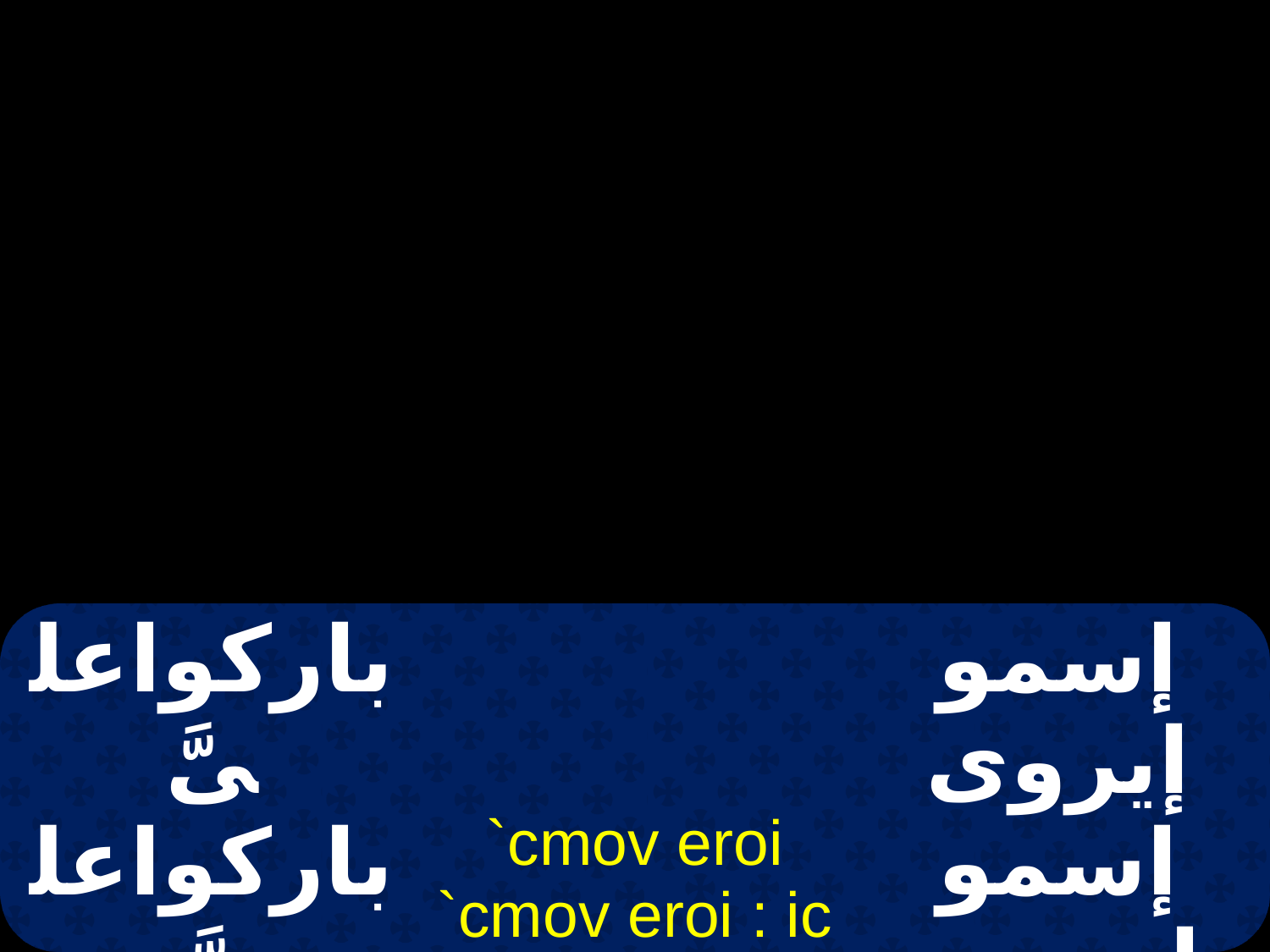

| باركواعلىَّ باركواعلىَّ ها المطانية | `cmov eroi `cmov eroi : ic 5metanoia | إسمو إيروى إسمو إيروى إستى ميطانيا |
| --- | --- | --- |